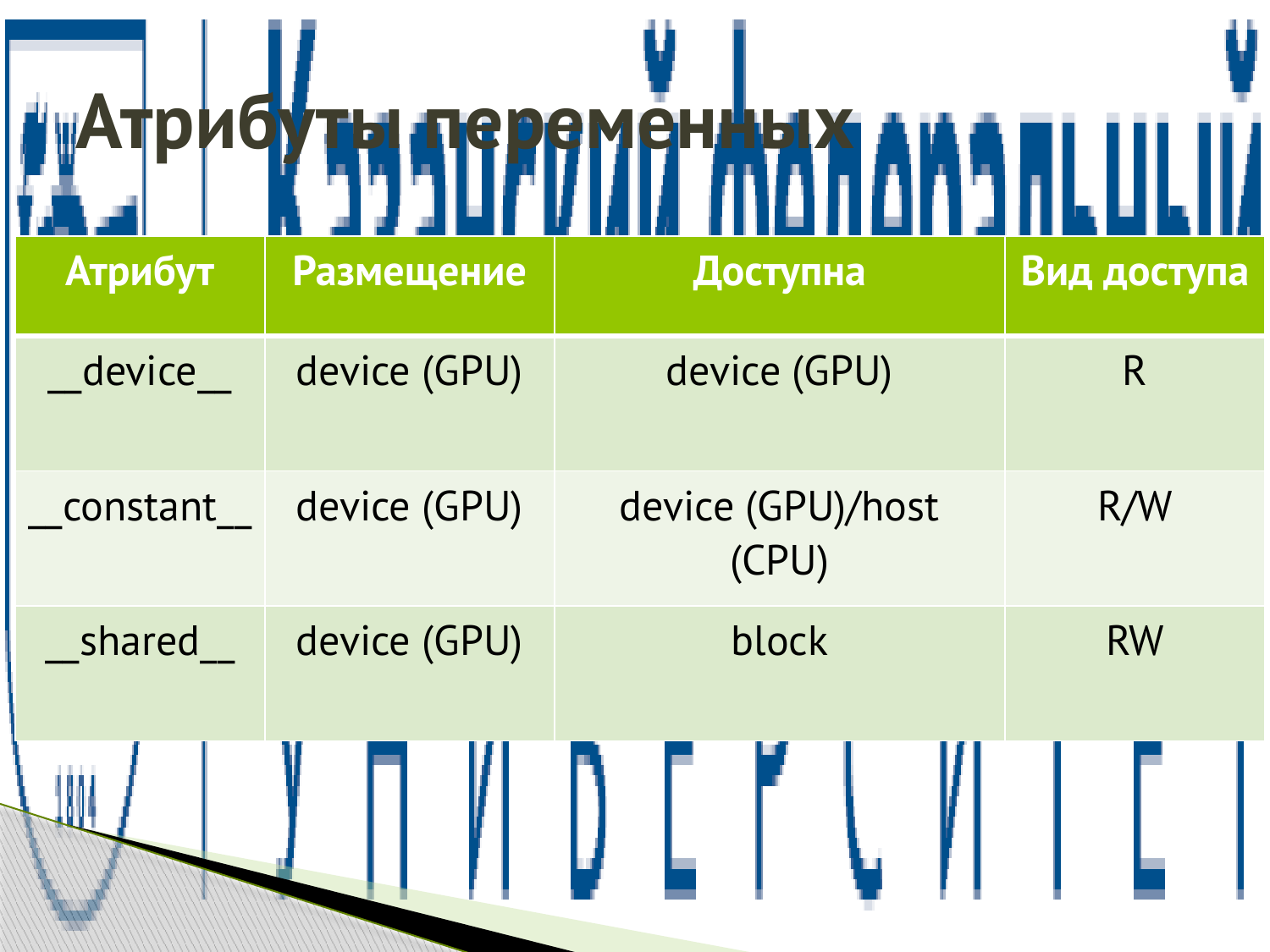

# Атрибуты переменных
| Атрибут | Размещение | Доступна | Вид доступа |
| --- | --- | --- | --- |
| \_\_device\_\_ | device (GPU) | device (GPU) | R |
| \_\_constant\_\_ | device (GPU) | device (GPU)/host (CPU) | R/W |
| \_\_shared\_\_ | device (GPU) | block | RW |